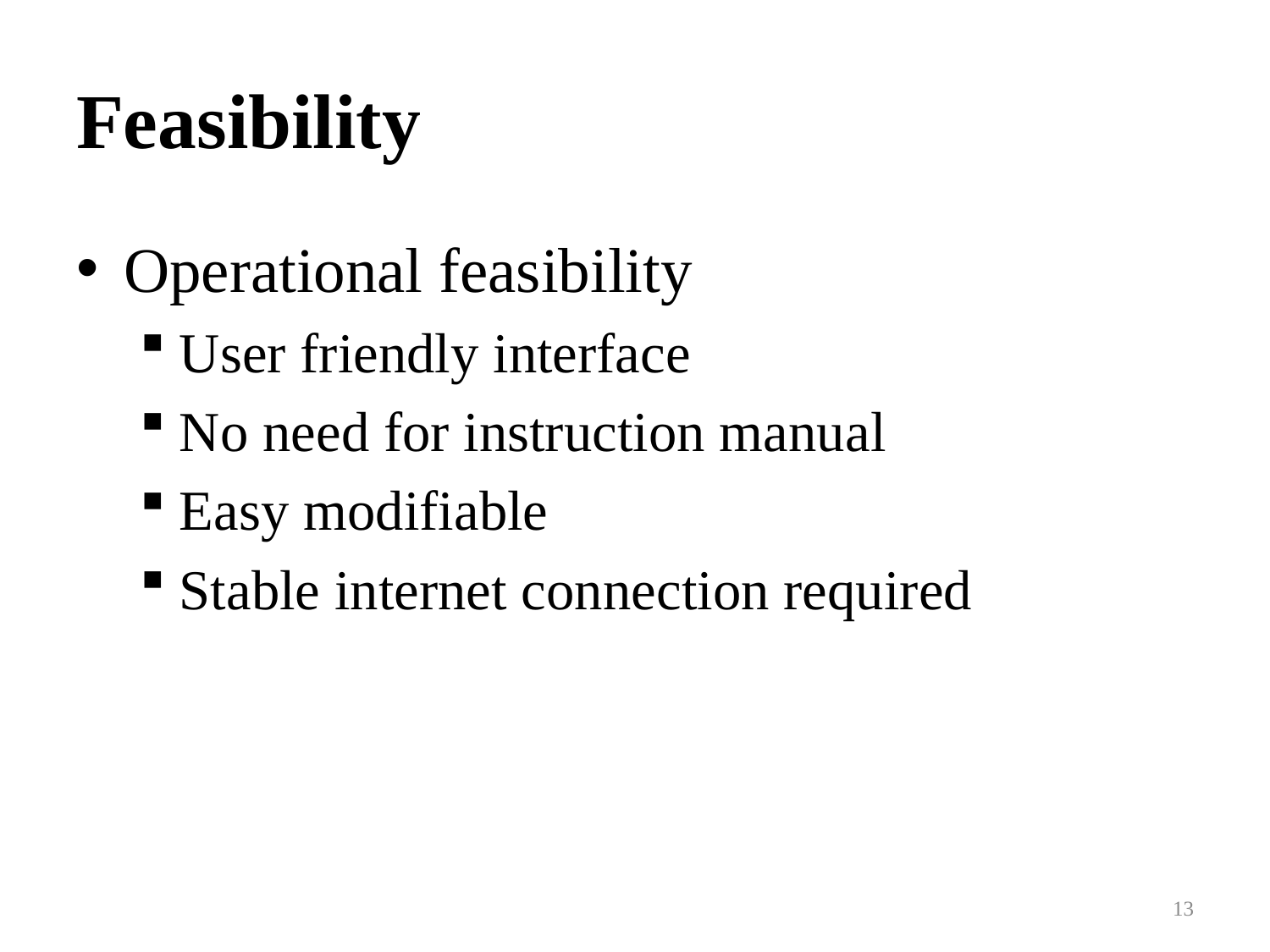

# Feasibility
Operational feasibility
User friendly interface
No need for instruction manual
Easy modifiable
Stable internet connection required

13